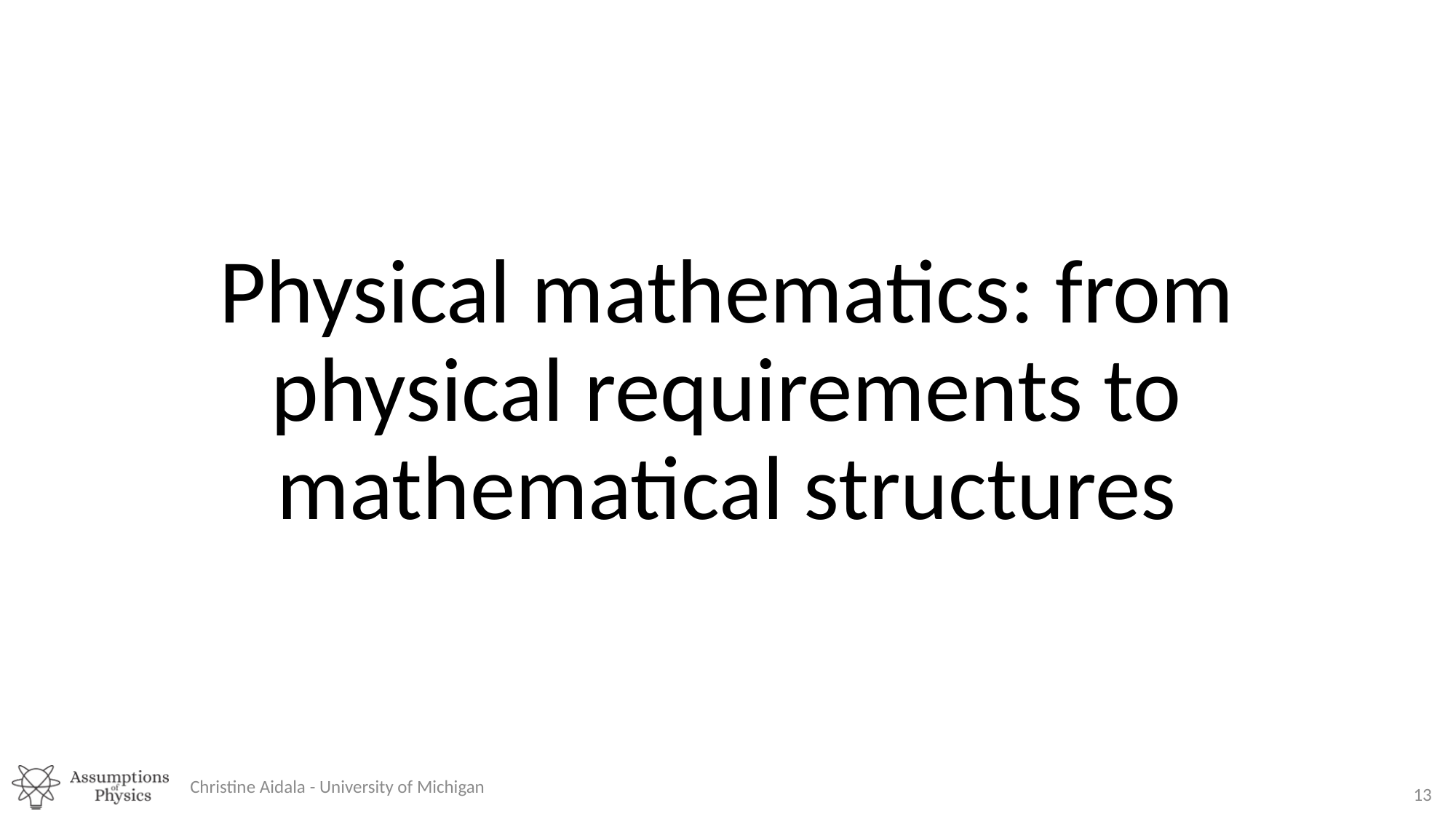

# Physical mathematics: from physical requirements to mathematical structures

Christine Aidala - University of Michigan
13